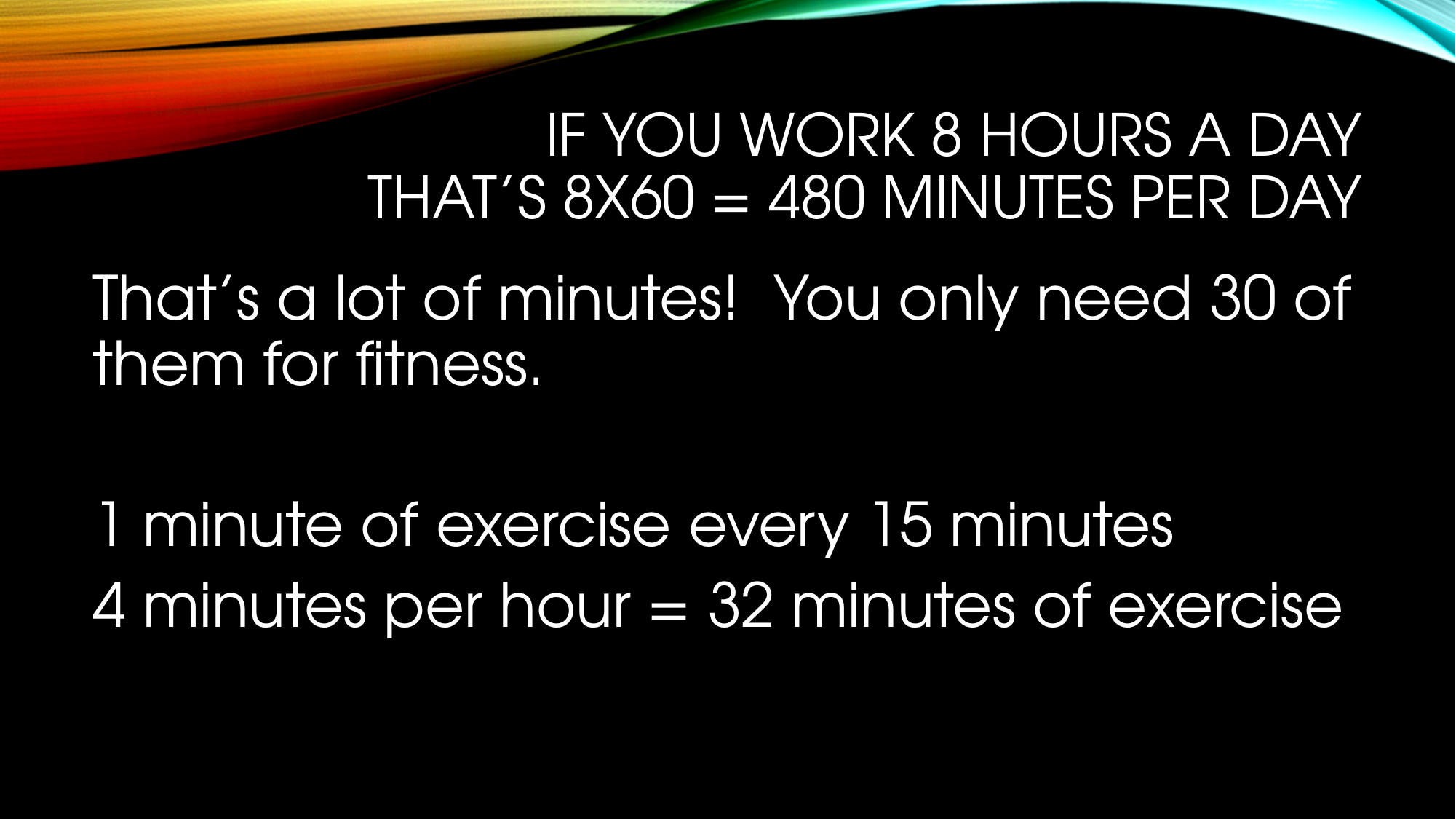

# If you work 8 hours a day that’s 8x60 = 480 minutes per day
That’s a lot of minutes!  You only need 30 of them for fitness.

1 minute of exercise every 15 minutes
4 minutes per hour = 32 minutes of exercise